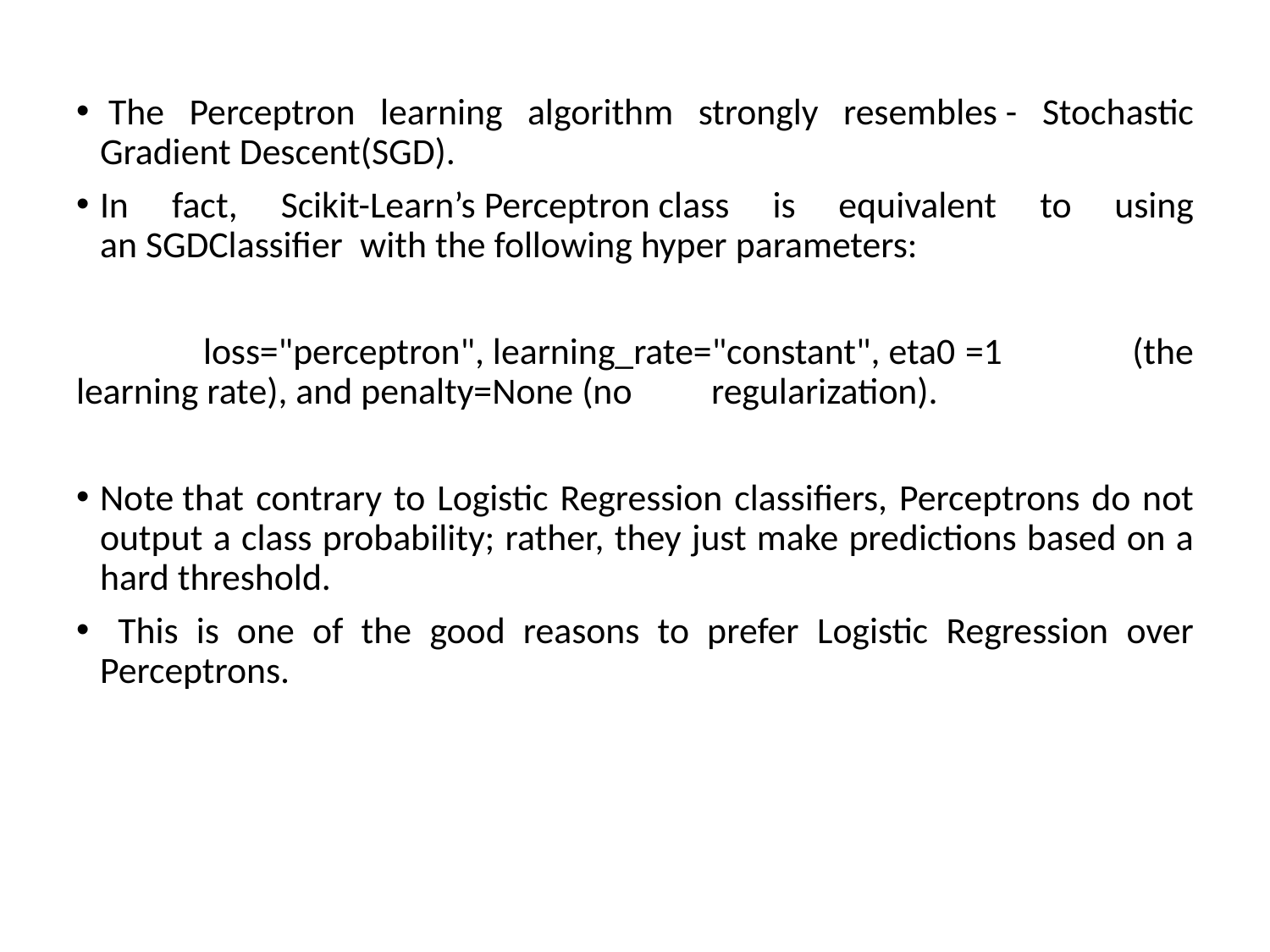

The Perceptron learning algorithm strongly resembles - Stochastic Gradient Descent(SGD).
In fact, Scikit-Learn’s Perceptron class is equivalent to using an SGDClassifier  with the following hyper parameters:

	loss="perceptron", learning_rate="constant", eta0	=1     (the learning rate), and penalty=None (no 	regularization).

Note that contrary to Logistic Regression classifiers, Perceptrons do not output a class probability; rather, they just make predictions based on a hard threshold.
 This is one of the good reasons to prefer Logistic Regression over Perceptrons.